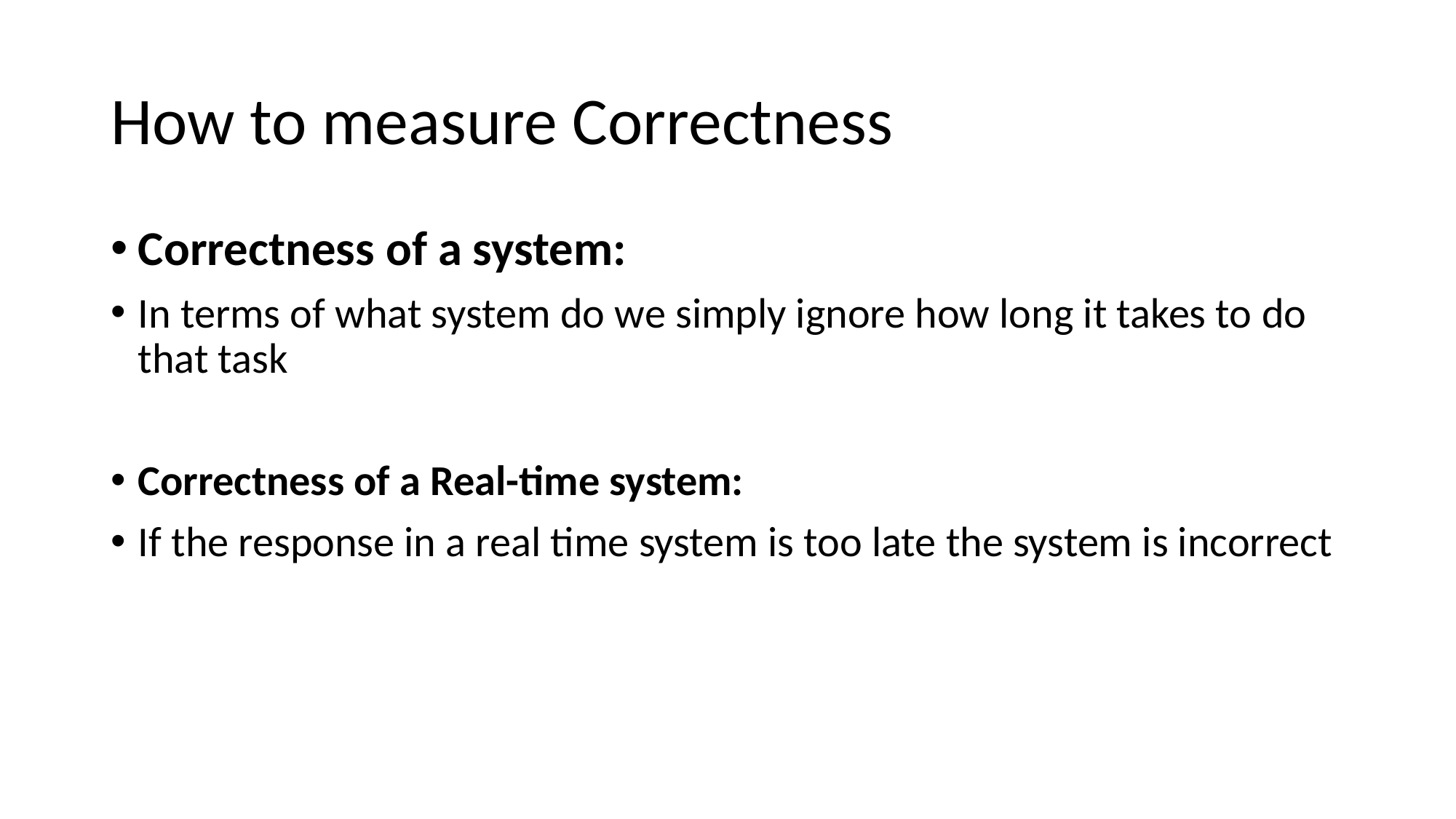

# How to measure Correctness
Correctness of a system:
In terms of what system do we simply ignore how long it takes to do that task

Correctness of a Real-time system:
If the response in a real time system is too late the system is incorrect